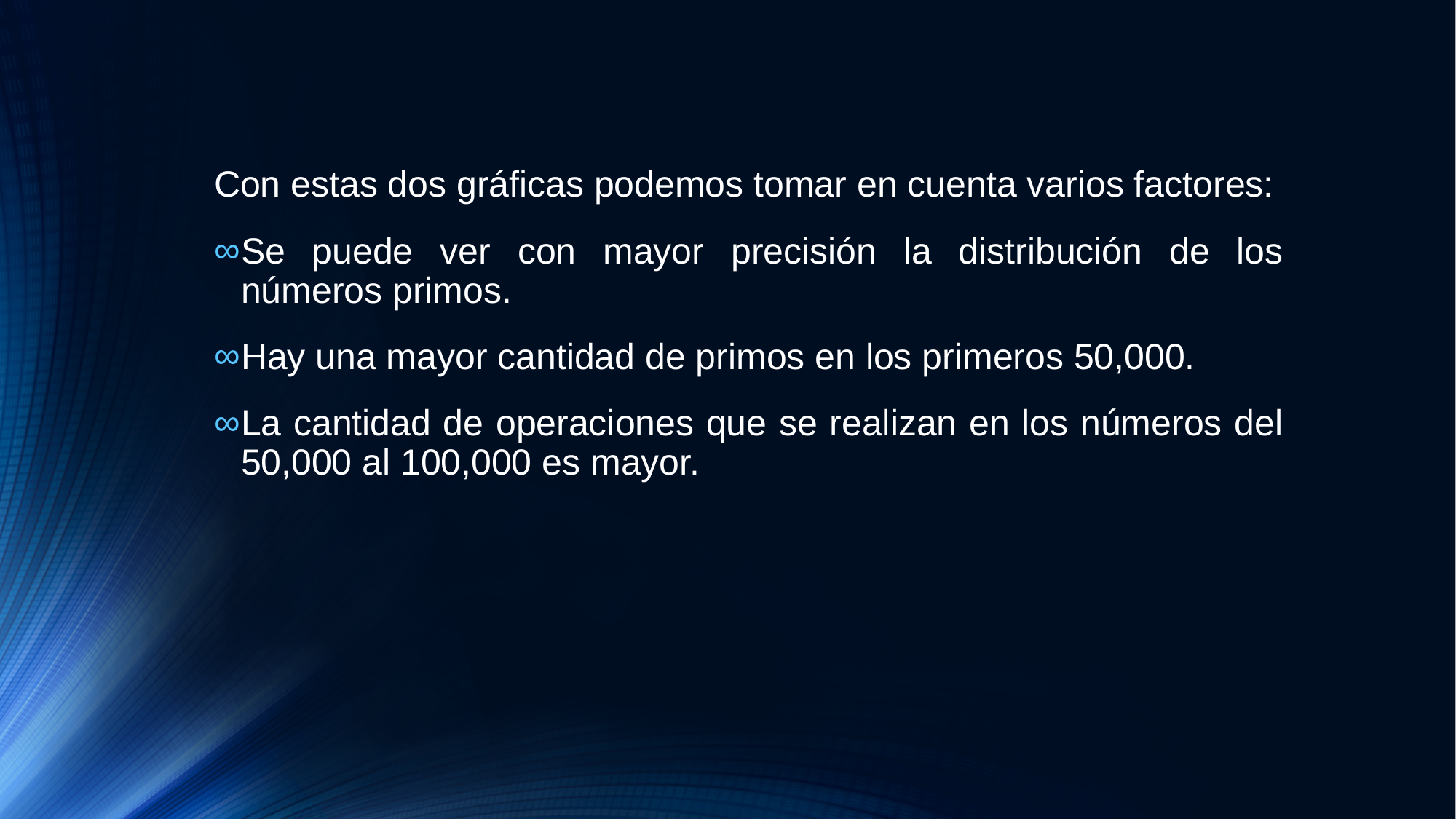

Con estas dos gráficas podemos tomar en cuenta varios factores:
Se puede ver con mayor precisión la distribución de los números primos.
Hay una mayor cantidad de primos en los primeros 50,000.
La cantidad de operaciones que se realizan en los números del 50,000 al 100,000 es mayor.